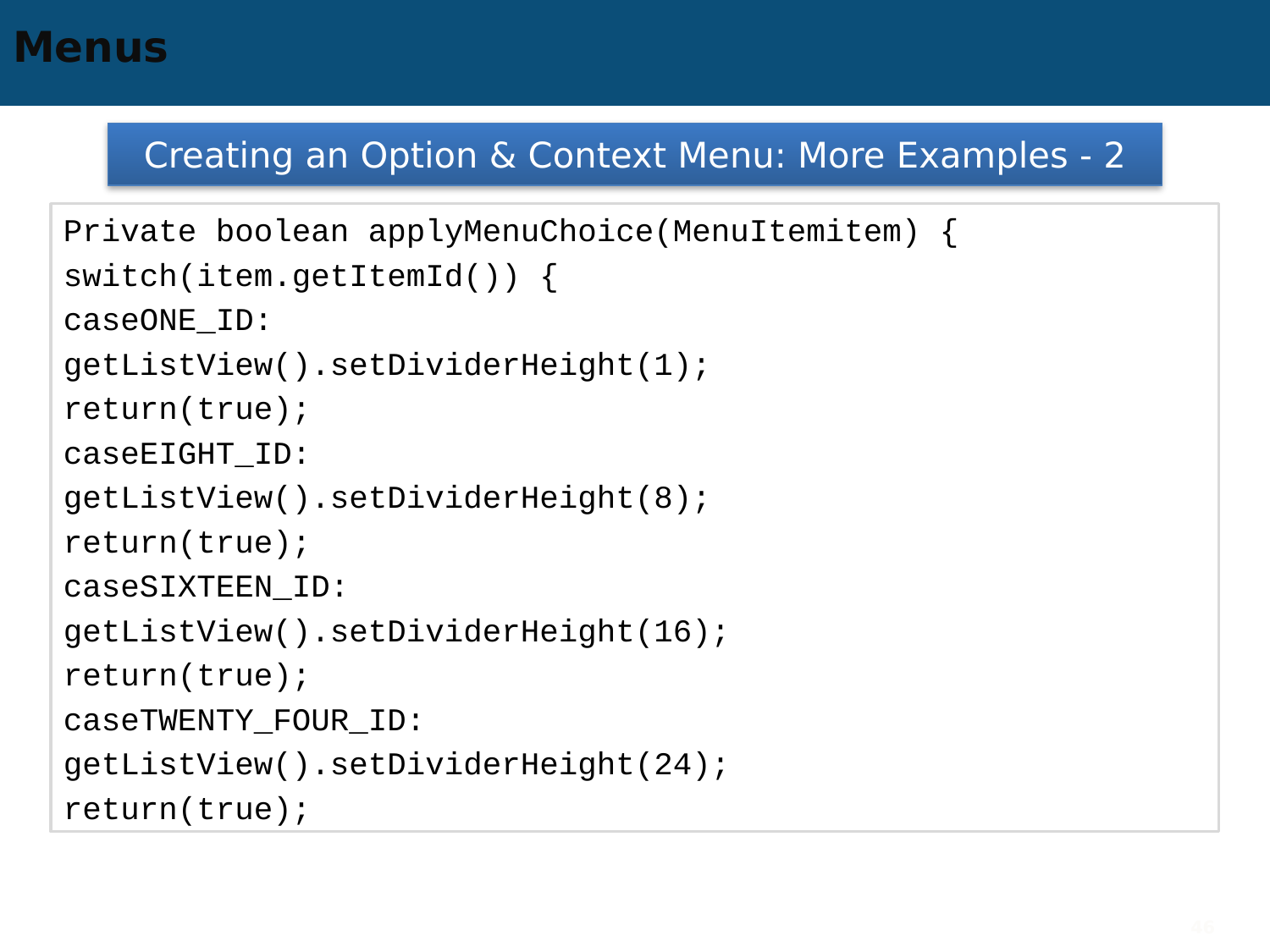

# Menus
Creating an Option & Context Menu: More Examples - 2
Private boolean applyMenuChoice(MenuItemitem) {
switch(item.getItemId()) {
caseONE_ID:
getListView().setDividerHeight(1);
return(true);
caseEIGHT_ID:
getListView().setDividerHeight(8);
return(true);
caseSIXTEEN_ID:
getListView().setDividerHeight(16);
return(true);
caseTWENTY_FOUR_ID:
getListView().setDividerHeight(24);
return(true);